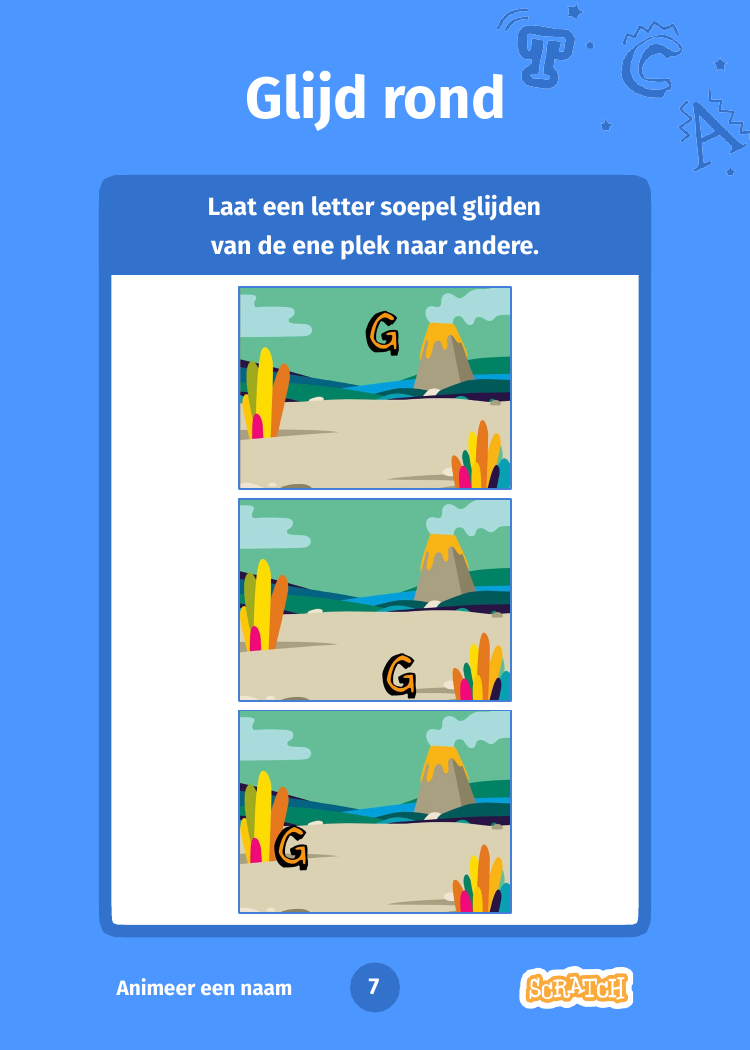

# Glijd rond
Laat een letter soepel glijden
van de ene plek naar andere.

7

Animeer een naam